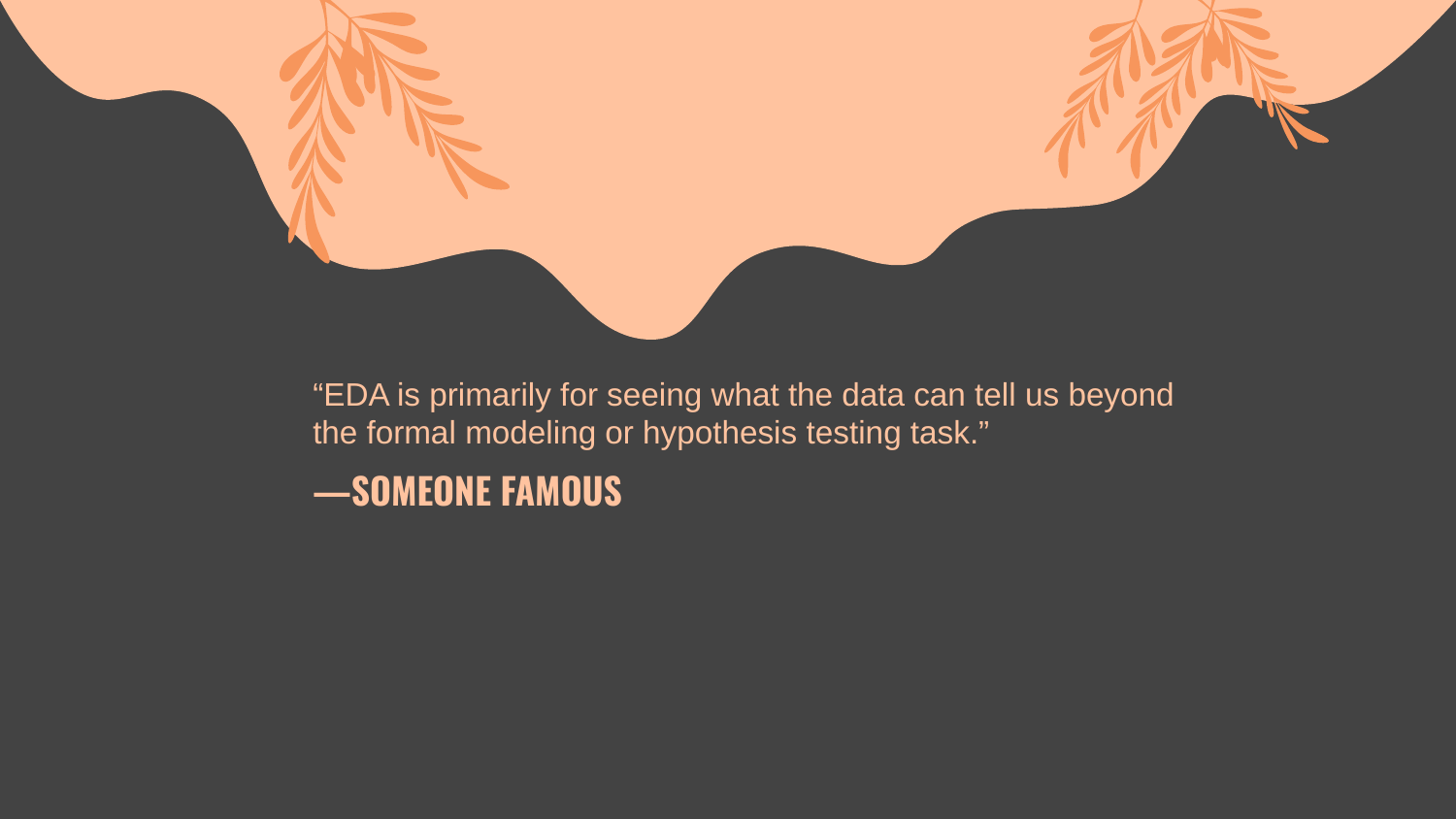

“EDA is primarily for seeing what the data can tell us beyond the formal modeling or hypothesis testing task.”
# —SOMEONE FAMOUS